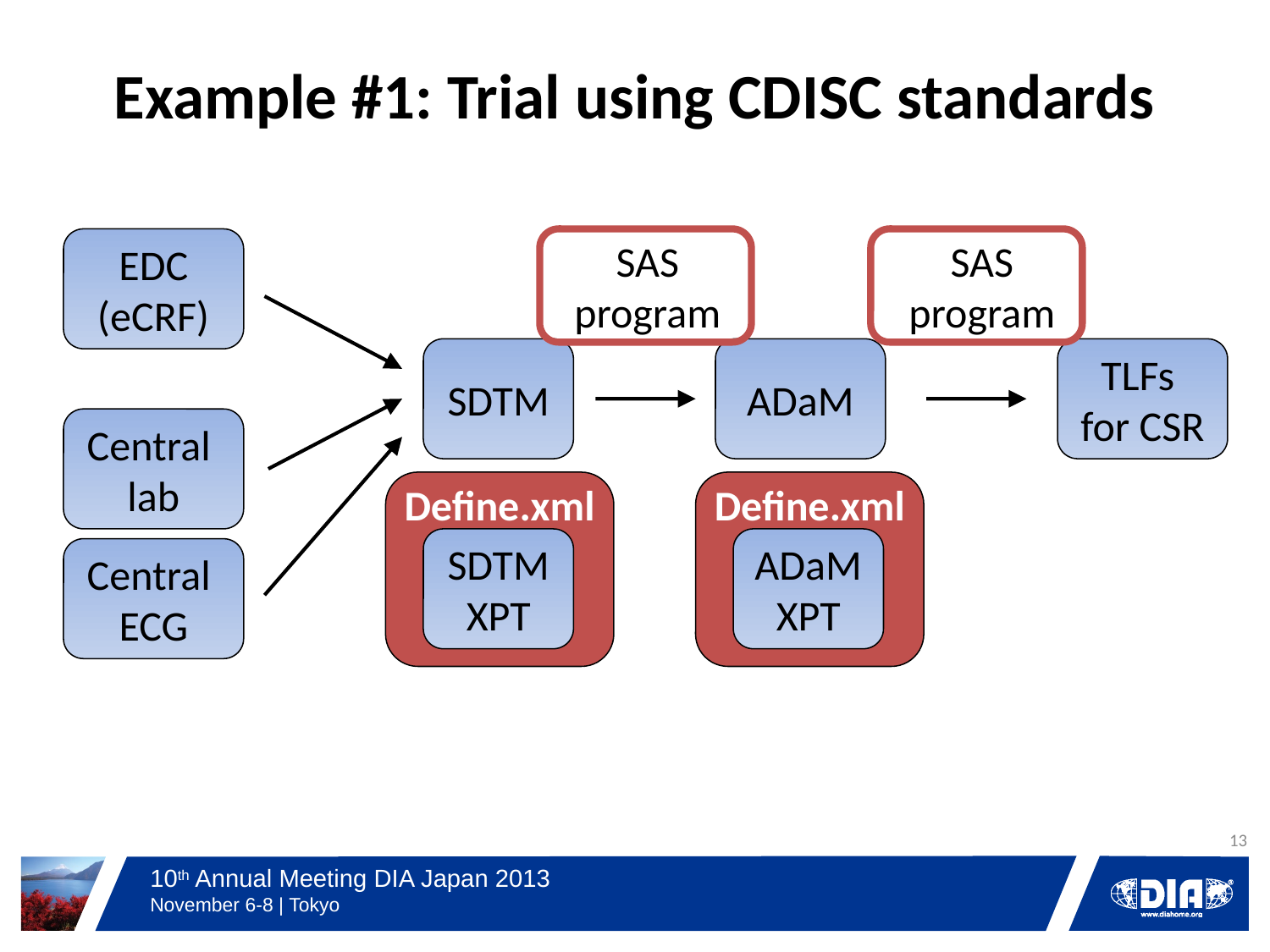

# Example #1: Trial using CDISC standards
EDC
(eCRF)
SAS
program
SAS
program

SDTM
ADaM
TLFs
for CSR

Central
lab

Central
ECG

Define.xml

Define.xml

SDTM
XPT
ADaM
XPT
13